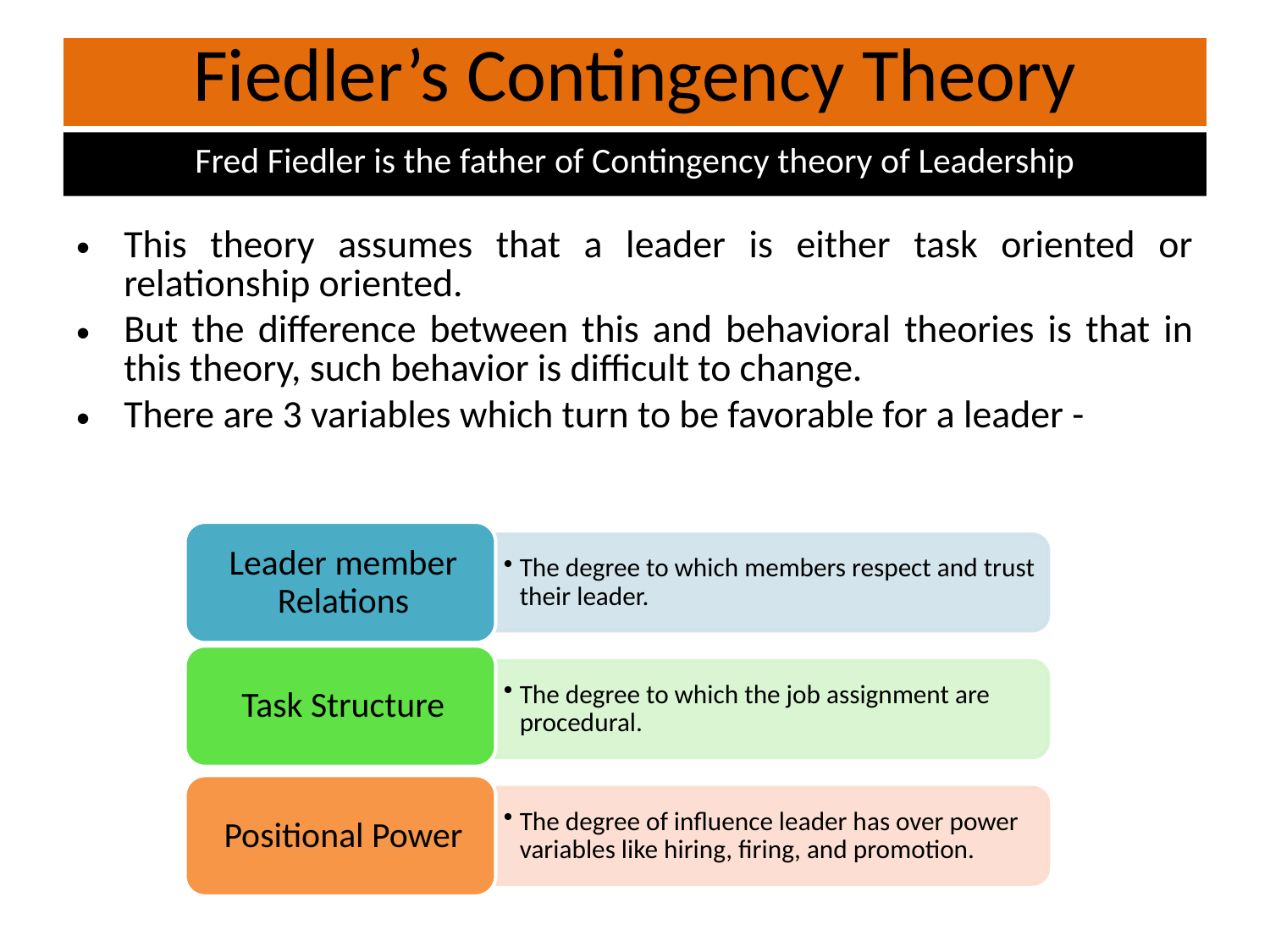

# Fiedler’s Contingency Theory
Fred Fiedler is the father of Contingency theory of Leadership
This theory assumes that a leader is either task oriented or relationship oriented.
But the difference between this and behavioral theories is that in this theory, such behavior is difficult to change.
There are 3 variables which turn to be favorable for a leader -
The degree to which members respect and trust their leader.
Leader member Relations
The degree to which the job assignment are procedural.
Task Structure
The degree of influence leader has over power variables like hiring, firing, and promotion.
Positional Power